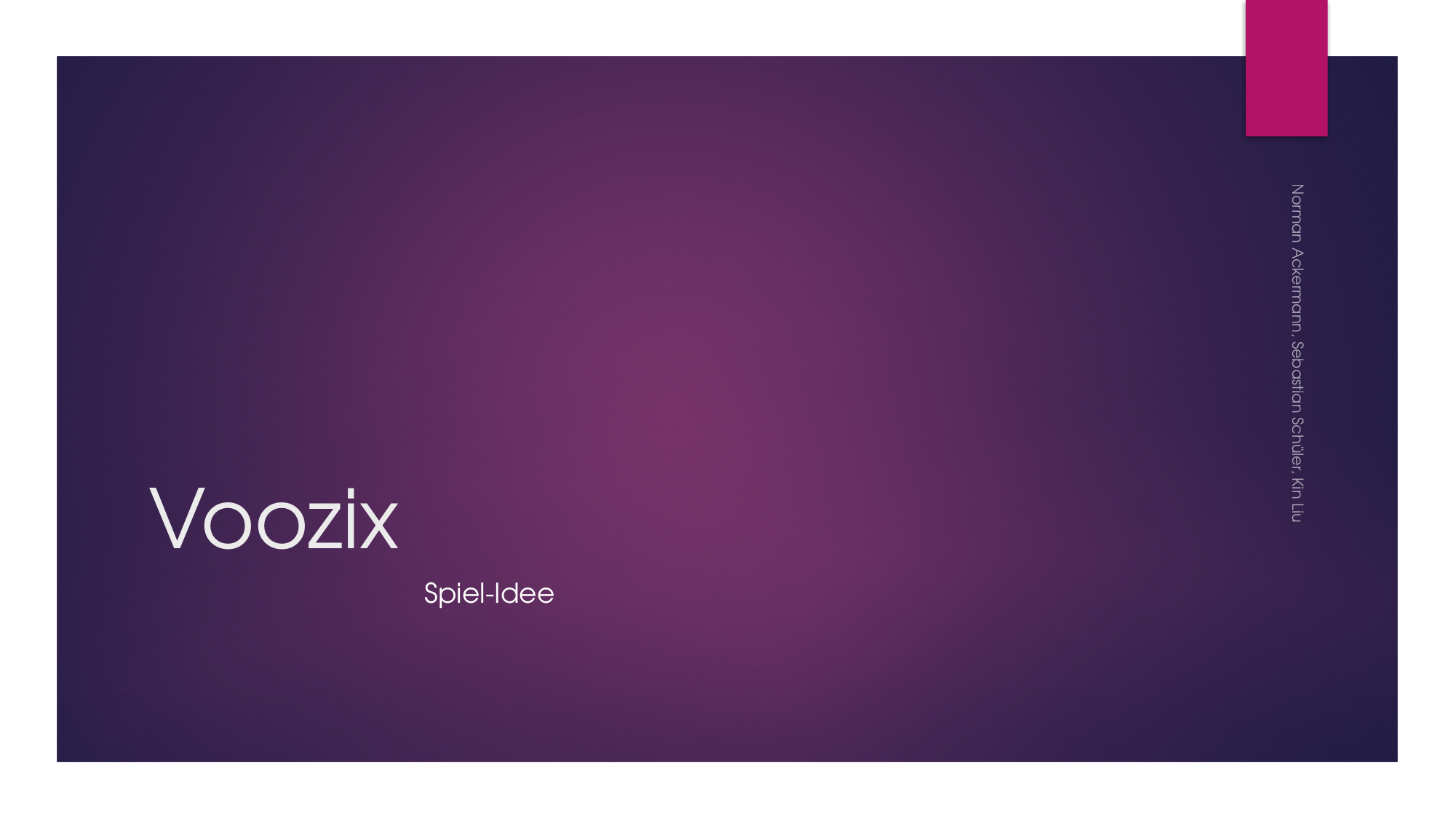

# Voozix
Norman Ackermann, Sebastian Schüler, Kin Liu
Spiel-Idee